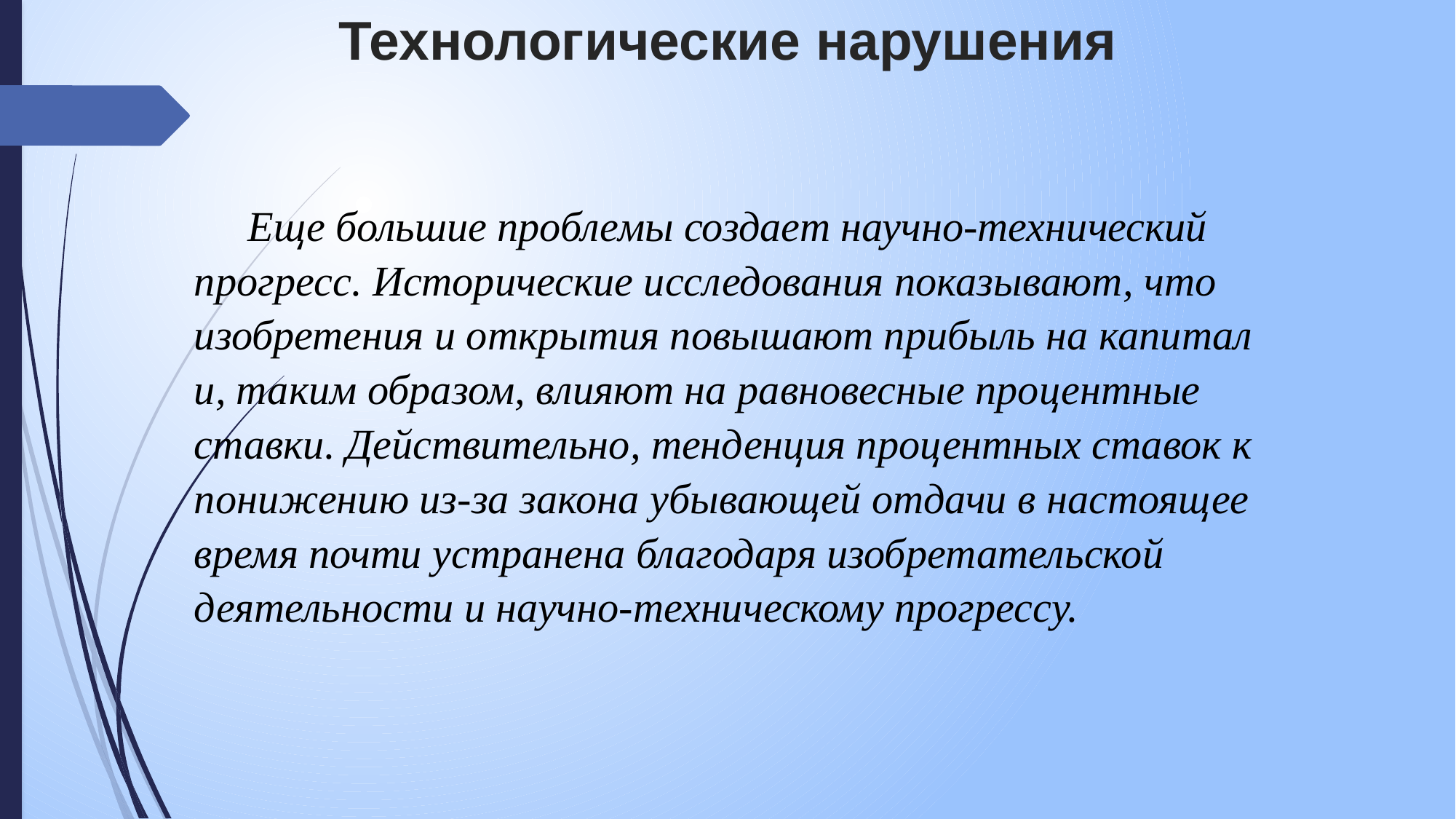

# Технологические нарушения
Еще большие проблемы создает научно-технический прогресс. Исторические исследования показывают, что изобретения и открытия повышают прибыль на капитал и, таким образом, влияют на равновесные процентные ставки. Действительно, тенденция процентных ставок к понижению из-за закона убывающей отдачи в настоящее время почти устранена благодаря изобретательской деятельности и научно-техническому прогрессу.